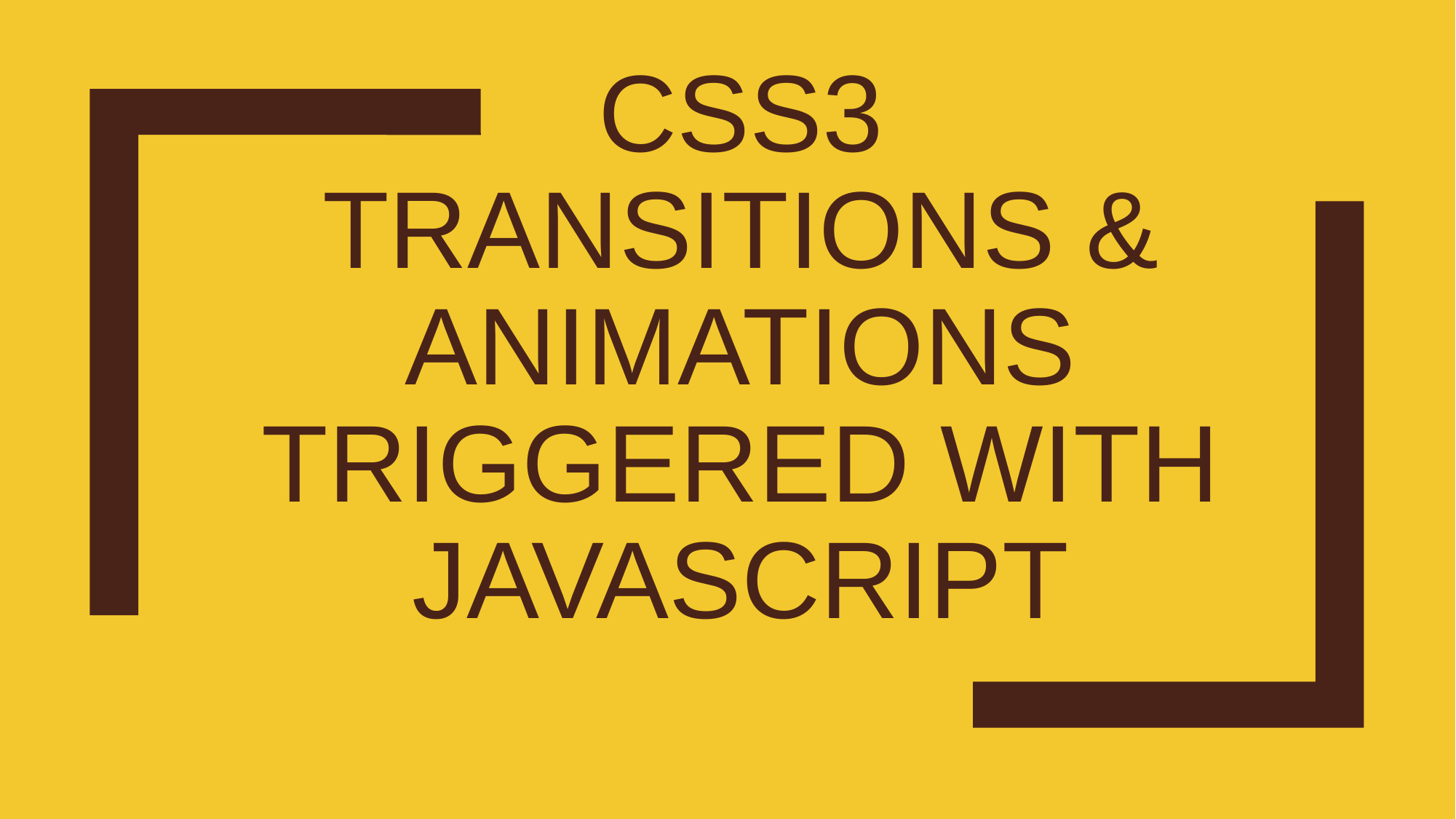

# CSS3 Transitions & Animations triggered with JavaScript